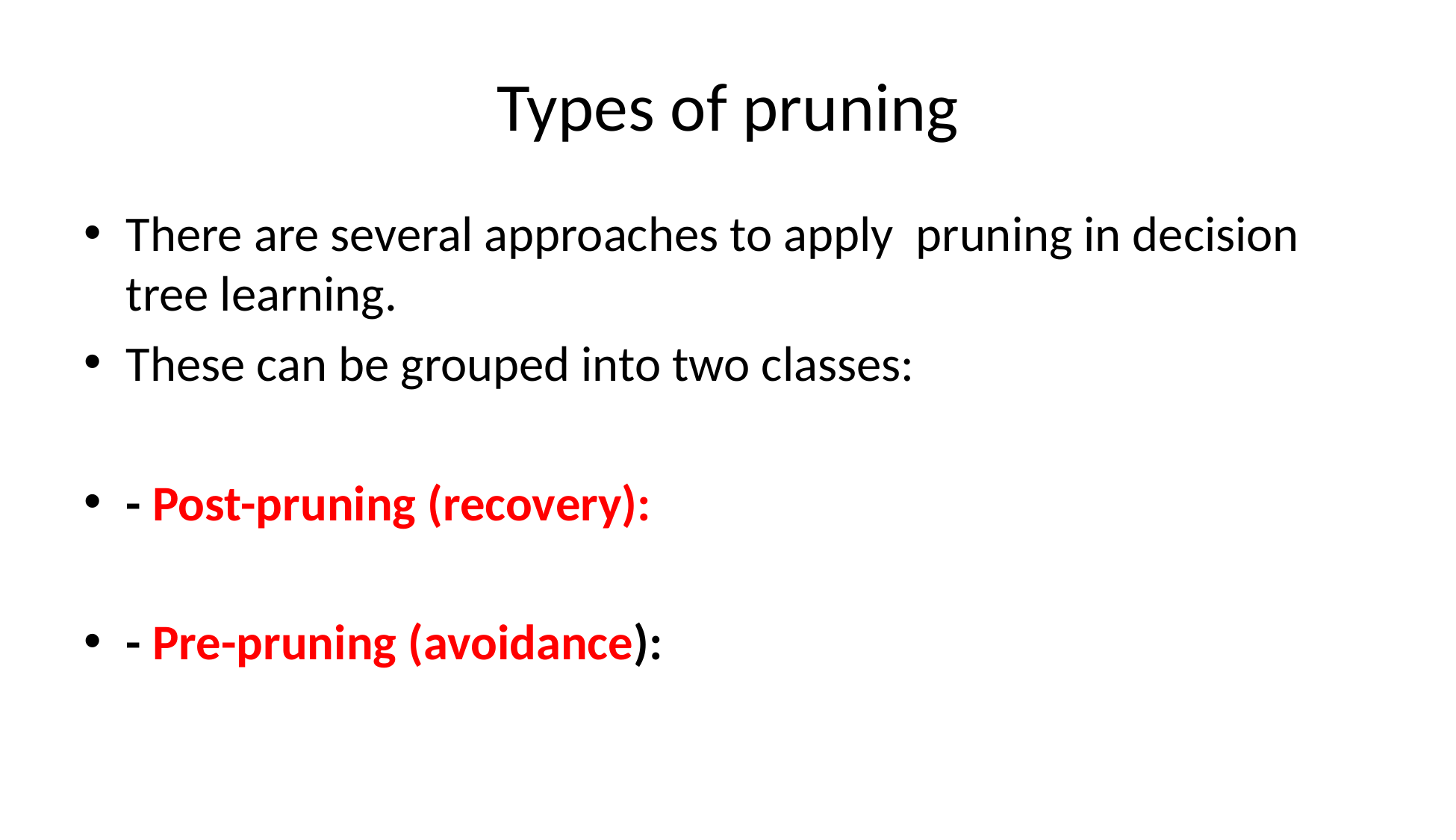

# Types of pruning
There are several approaches to apply  pruning in decision tree learning.
These can be grouped into two classes:

- Post-pruning (recovery):

- Pre-pruning (avoidance):